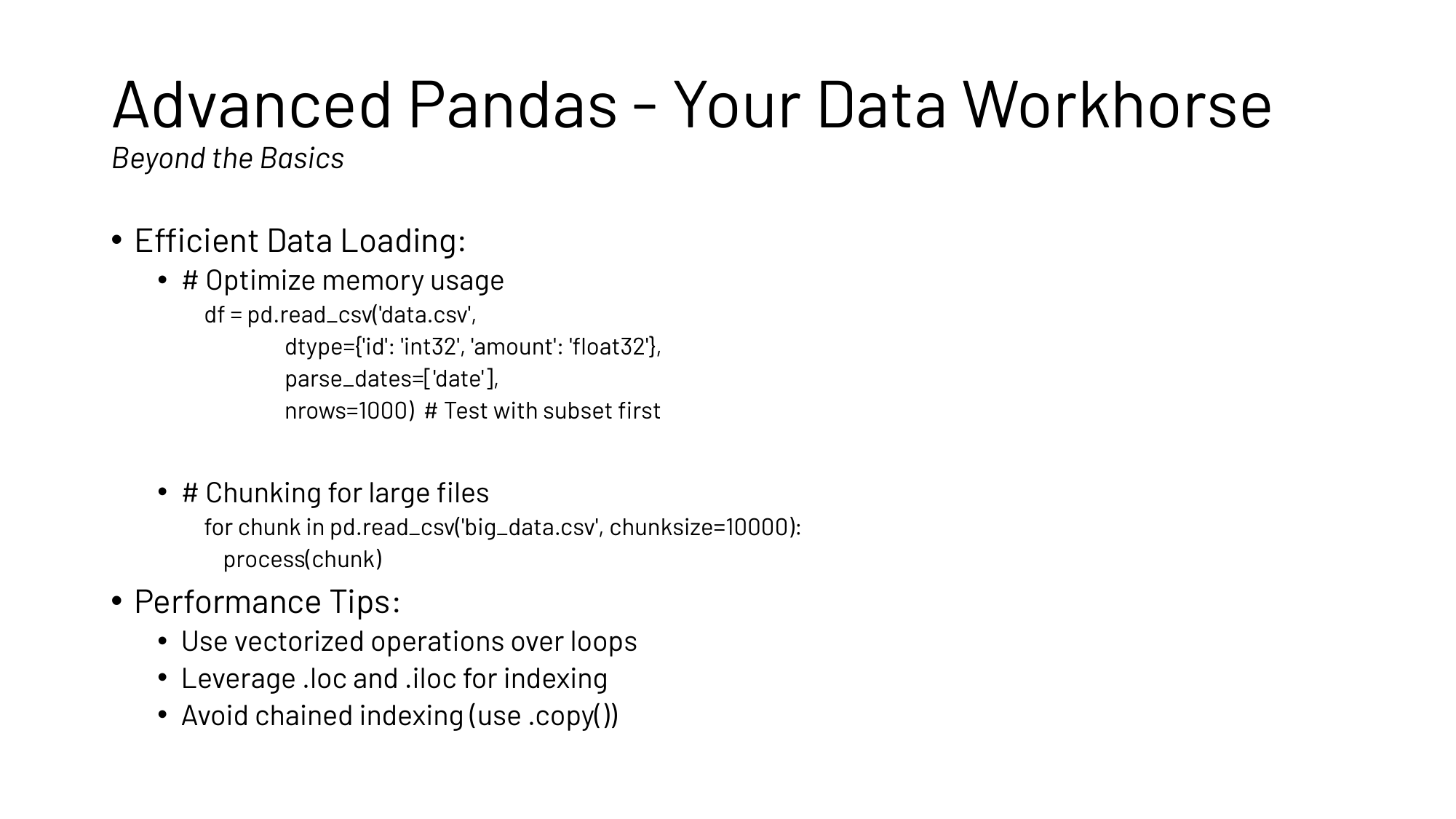

# Advanced Pandas - Your Data Workhorse Beyond the Basics
Efficient Data Loading:
# Optimize memory usage
df = pd.read_csv('data.csv',
                 dtype={'id': 'int32', 'amount': 'float32'},
                 parse_dates=['date'],
                 nrows=1000)  # Test with subset first

# Chunking for large files
for chunk in pd.read_csv('big_data.csv', chunksize=10000):
    process(chunk)
Performance Tips:
Use vectorized operations over loops
Leverage .loc and .iloc for indexing
Avoid chained indexing (use .copy())